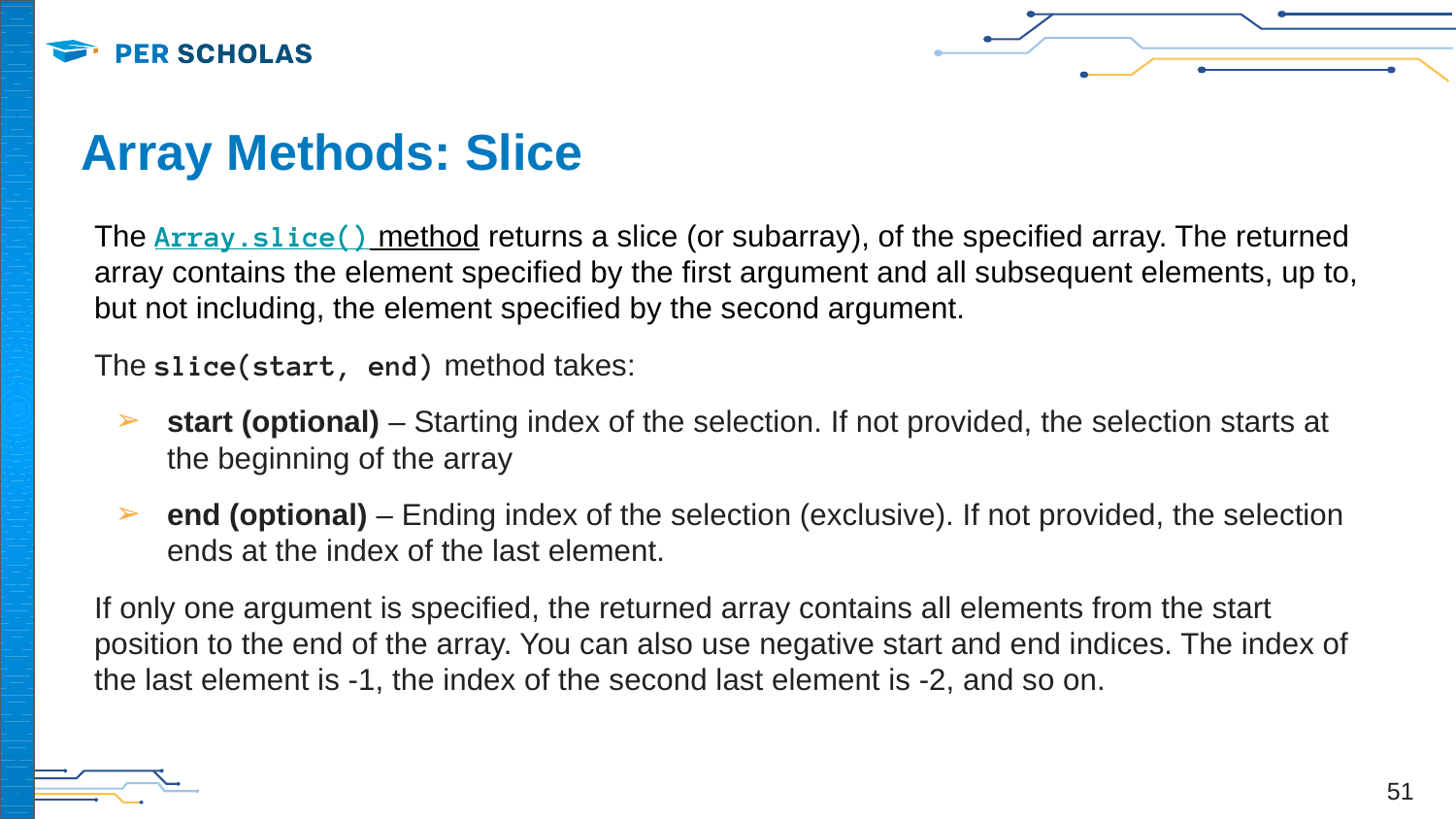

# Array Methods: Slice
The Array.slice() method returns a slice (or subarray), of the specified array. The returned array contains the element specified by the first argument and all subsequent elements, up to, but not including, the element specified by the second argument.
The slice(start, end) method takes:
start (optional) – Starting index of the selection. If not provided, the selection starts at the beginning of the array
end (optional) – Ending index of the selection (exclusive). If not provided, the selection ends at the index of the last element.
If only one argument is specified, the returned array contains all elements from the start position to the end of the array. You can also use negative start and end indices. The index of the last element is -1, the index of the second last element is -2, and so on.
51